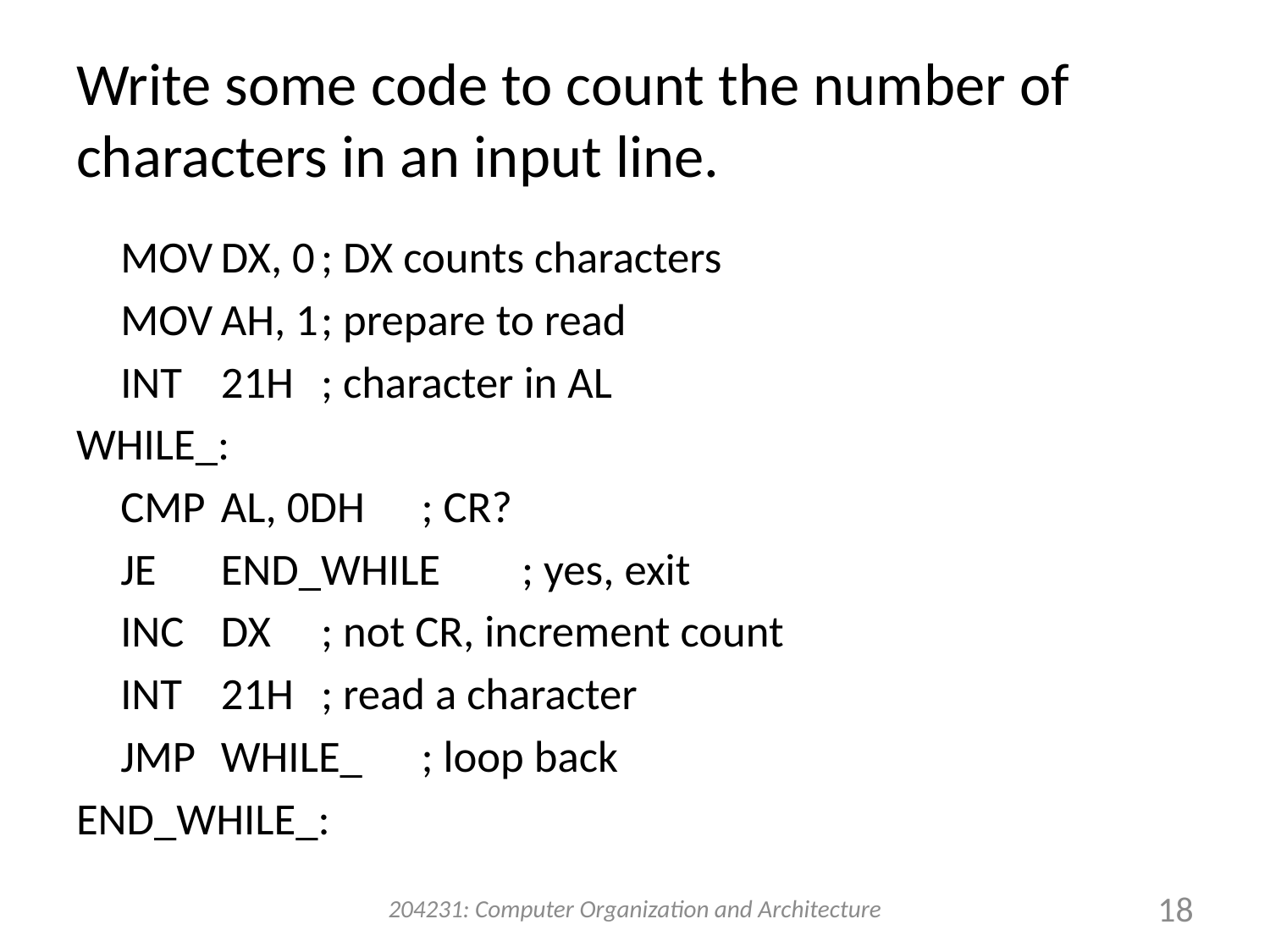

# Write some code to count the number of characters in an input line.
		MOV	DX, 0		; DX counts characters
		MOV	AH, 1		; prepare to read
		INT	21H		; character in AL
WHILE_:
		CMP	AL, 0DH	; CR?
		JE	END_WHILE	; yes, exit
		INC	DX		; not CR, increment count
		INT	21H		; read a character
		JMP	WHILE_	; loop back
END_WHILE_:
204231: Computer Organization and Architecture
18